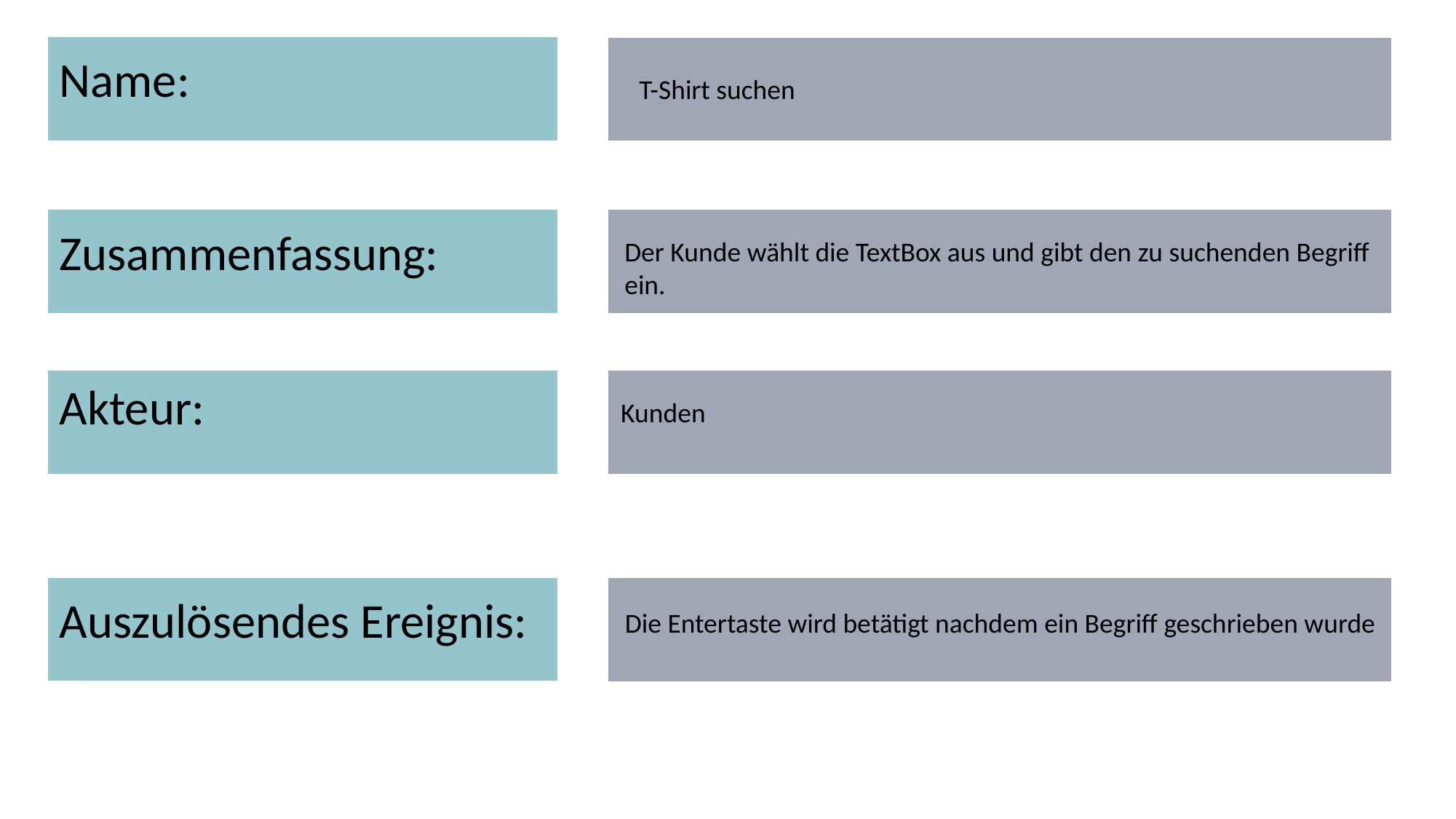

# Name:

T-Shirt suchen
Zusammenfassung:

Der Kunde wählt die TextBox aus und gibt den zu suchenden Begriff
ein.
Akteur:

Kunden
Auszulösendes Ereignis:

Die Entertaste wird betätigt nachdem ein Begriff geschrieben wurde